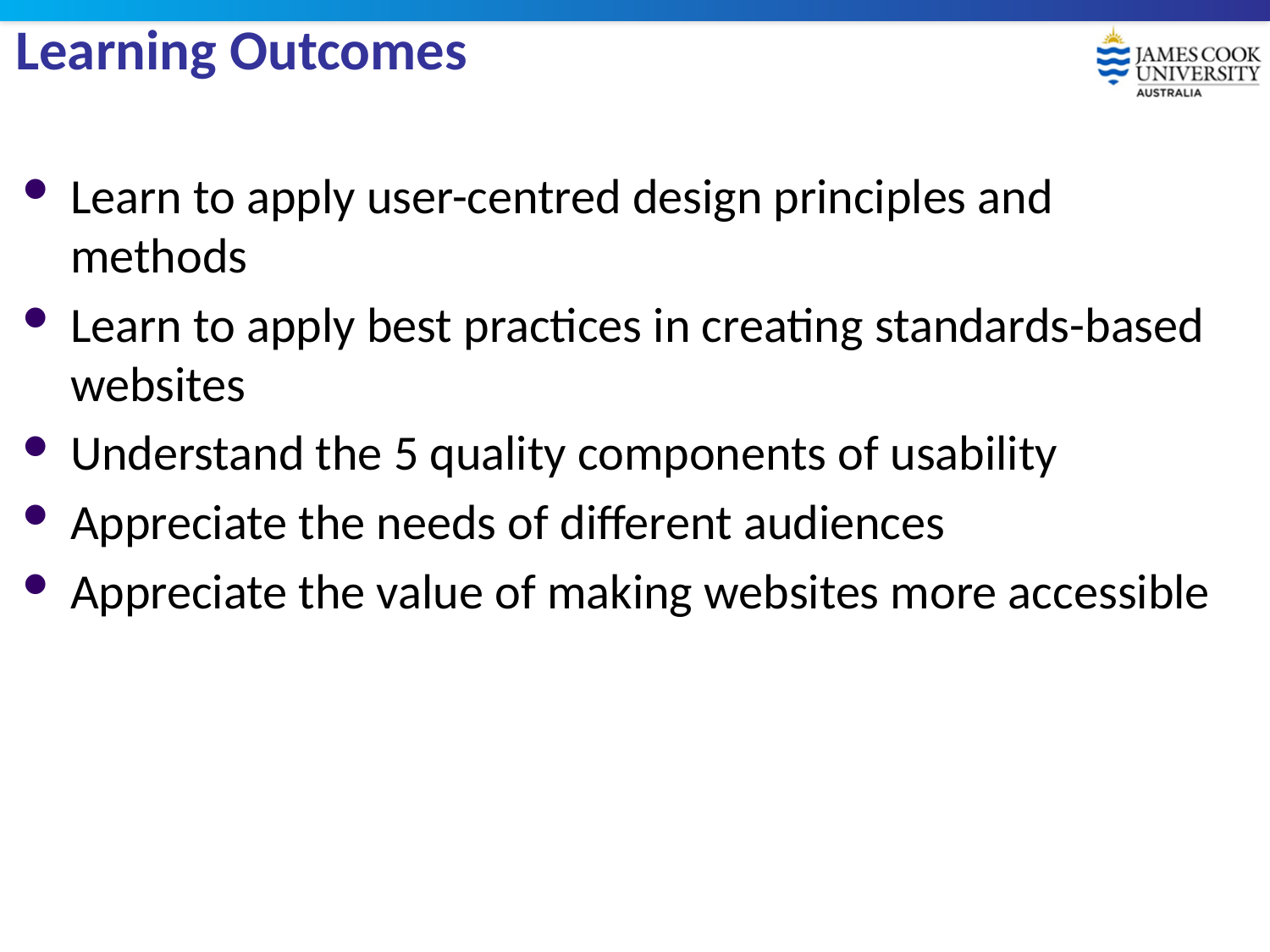

# Learning Outcomes
Learn to apply user-centred design principles and methods
Learn to apply best practices in creating standards-based websites
Understand the 5 quality components of usability
Appreciate the needs of different audiences
Appreciate the value of making websites more accessible